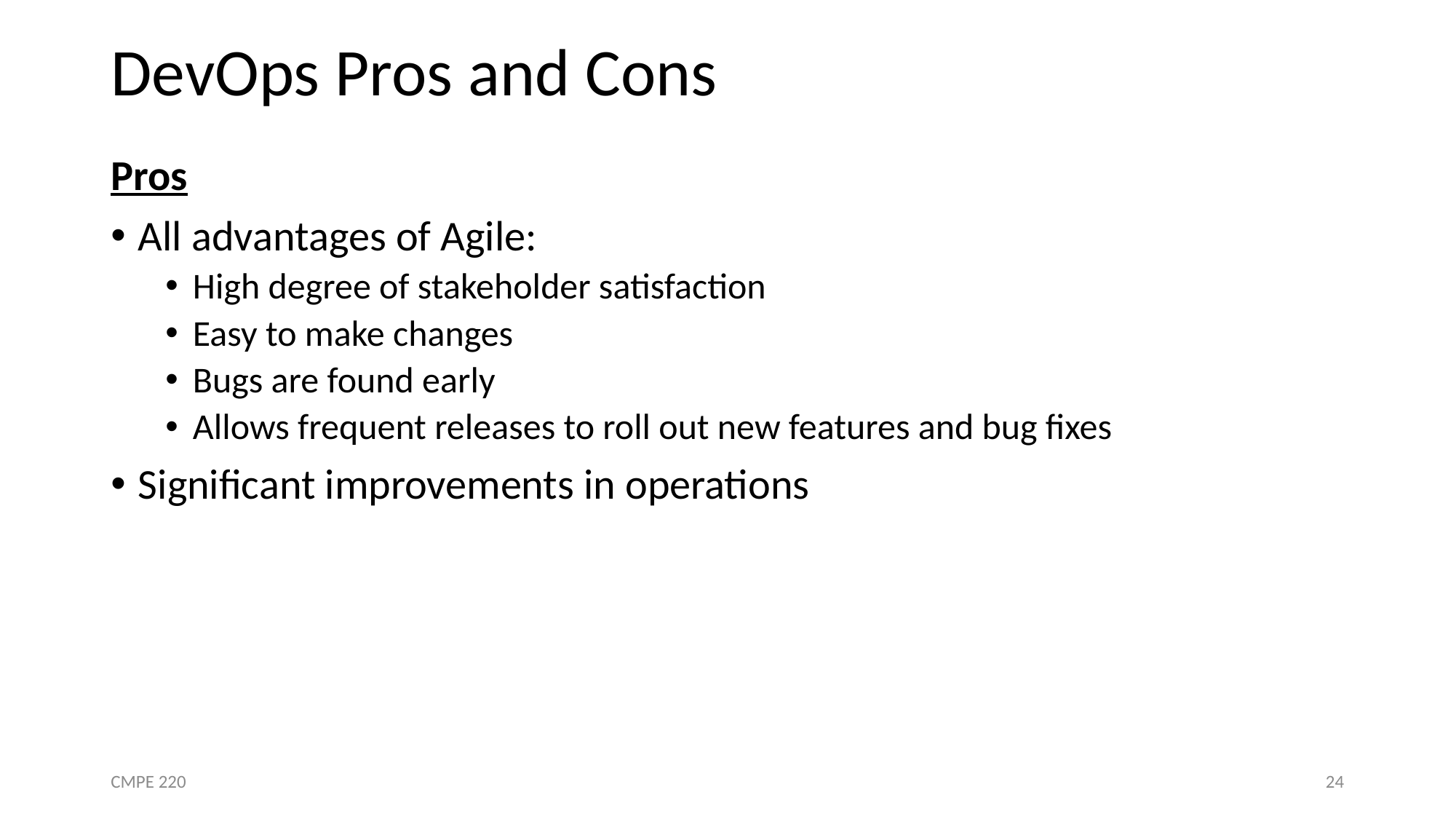

# DevOps Pros and Cons
Pros
All advantages of Agile:
High degree of stakeholder satisfaction
Easy to make changes
Bugs are found early
Allows frequent releases to roll out new features and bug fixes
Significant improvements in operations
CMPE 220
24